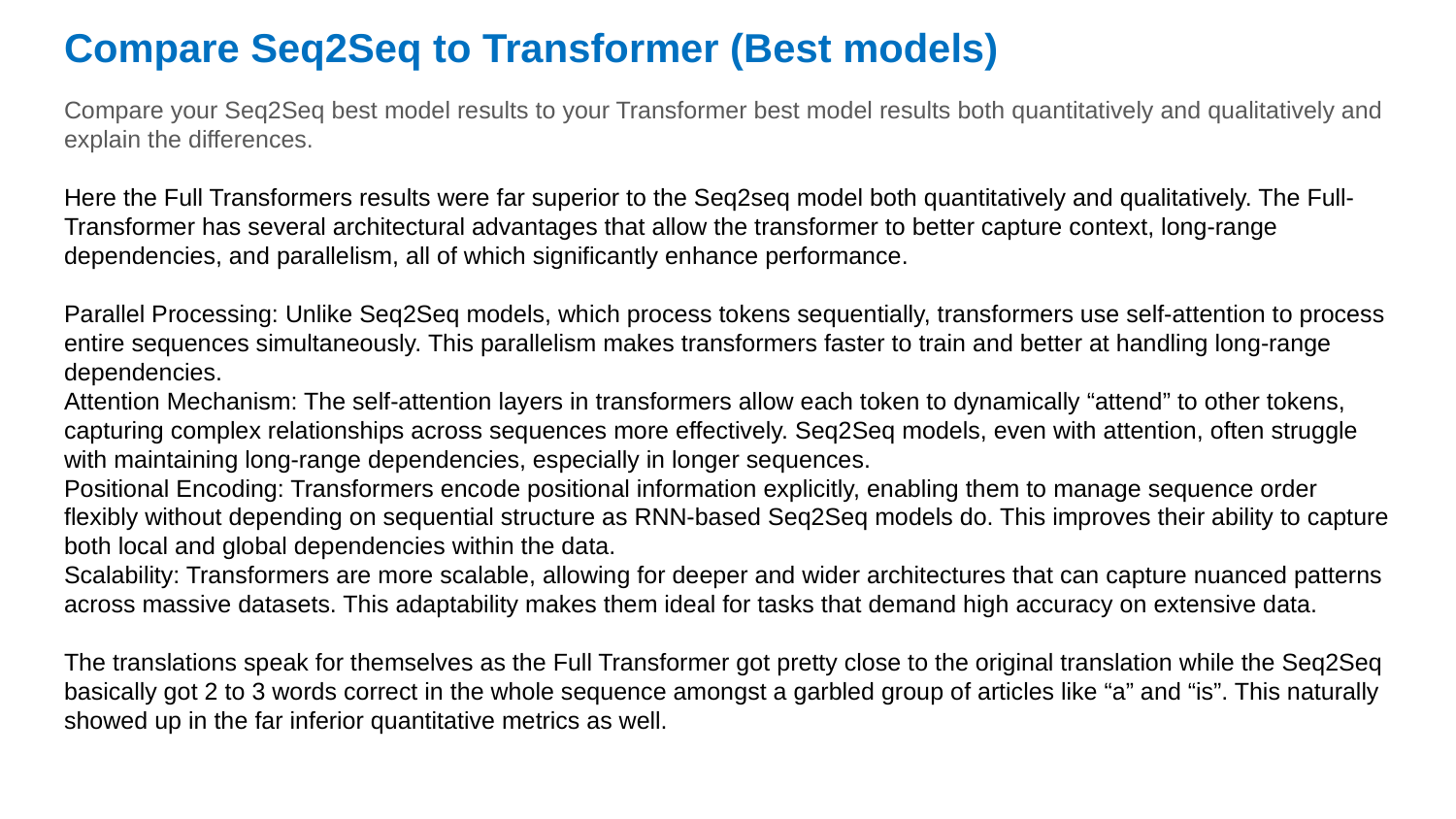

Compare Seq2Seq to Transformer (Best models)
Compare your Seq2Seq best model results to your Transformer best model results both quantitatively and qualitatively and explain the differences.
Here the Full Transformers results were far superior to the Seq2seq model both quantitatively and qualitatively. The Full-Transformer has several architectural advantages that allow the transformer to better capture context, long-range dependencies, and parallelism, all of which significantly enhance performance.
Parallel Processing: Unlike Seq2Seq models, which process tokens sequentially, transformers use self-attention to process entire sequences simultaneously. This parallelism makes transformers faster to train and better at handling long-range dependencies.
Attention Mechanism: The self-attention layers in transformers allow each token to dynamically “attend” to other tokens, capturing complex relationships across sequences more effectively. Seq2Seq models, even with attention, often struggle with maintaining long-range dependencies, especially in longer sequences.
Positional Encoding: Transformers encode positional information explicitly, enabling them to manage sequence order flexibly without depending on sequential structure as RNN-based Seq2Seq models do. This improves their ability to capture both local and global dependencies within the data.
Scalability: Transformers are more scalable, allowing for deeper and wider architectures that can capture nuanced patterns across massive datasets. This adaptability makes them ideal for tasks that demand high accuracy on extensive data.

The translations speak for themselves as the Full Transformer got pretty close to the original translation while the Seq2Seq basically got 2 to 3 words correct in the whole sequence amongst a garbled group of articles like “a” and “is”. This naturally showed up in the far inferior quantitative metrics as well.